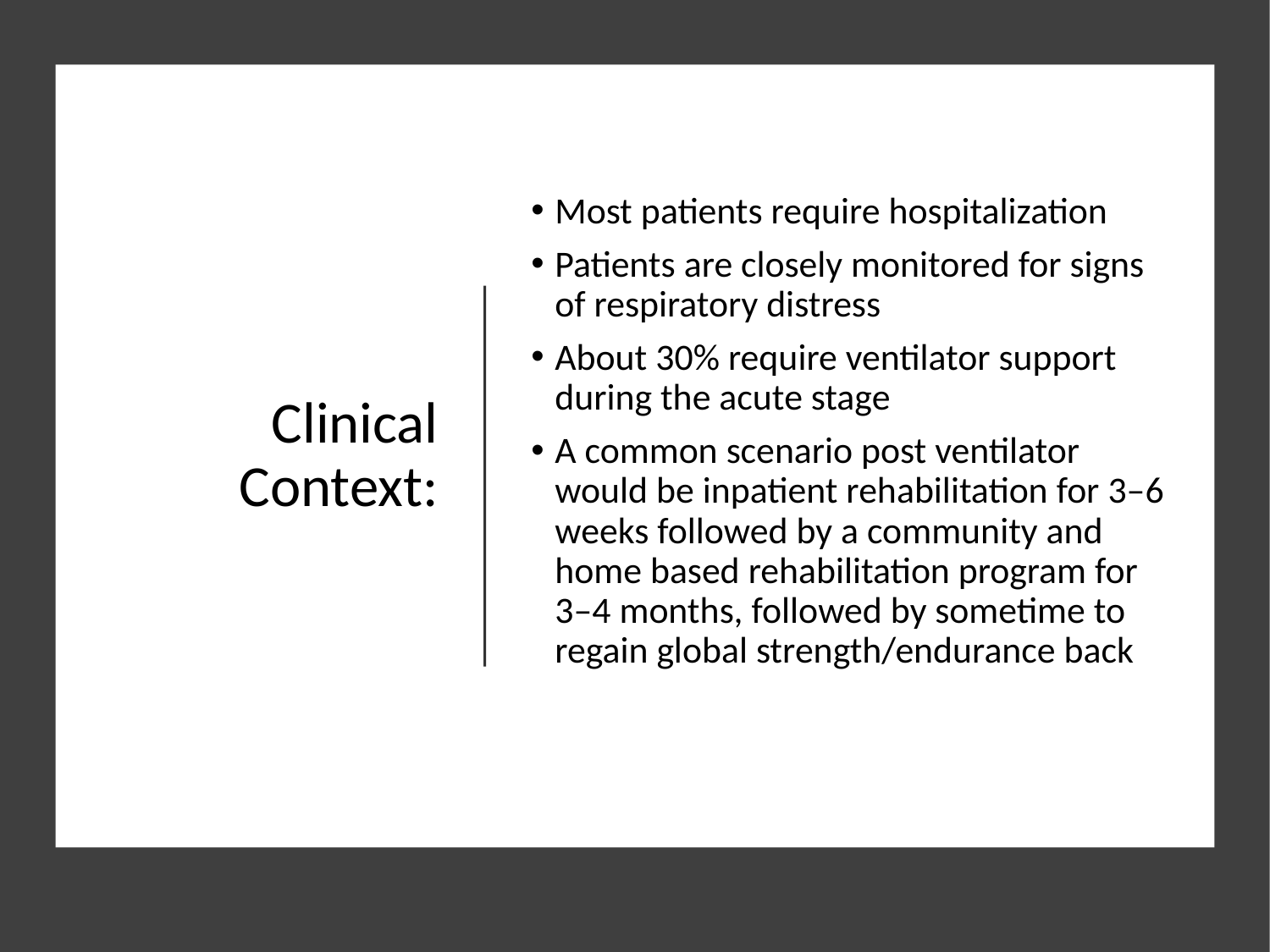

# Clinical Context:

Most patients require hospitalization
Patients are closely monitored for signs of respiratory distress
About 30% require ventilator support during the acute stage
A common scenario post ventilator would be inpatient rehabilitation for 3–6 weeks followed by a community and home based rehabilitation program for 3–4 months, followed by sometime to regain global strength/endurance back